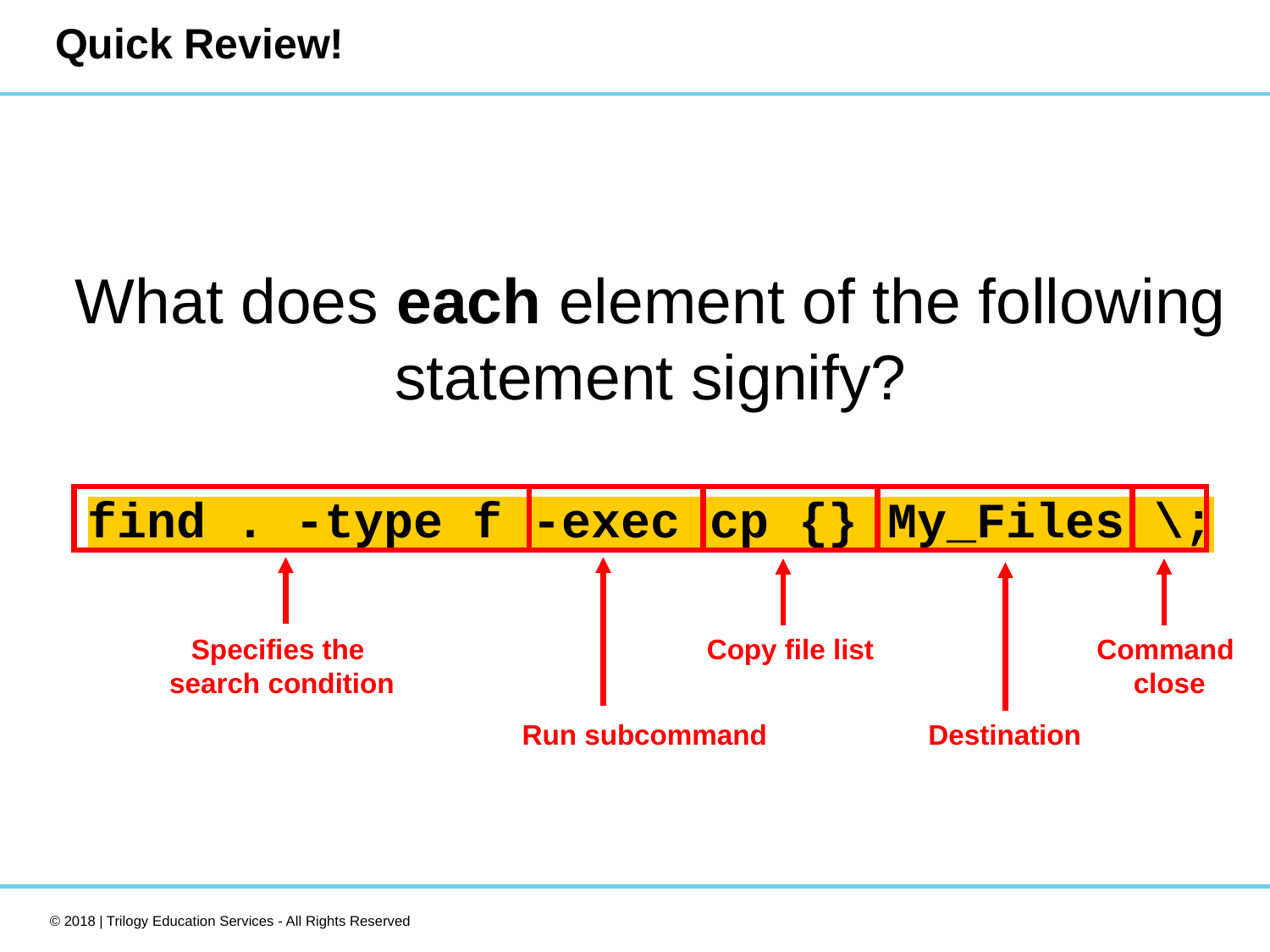

# Quick Review!
What does each element of the following statement signify?

find . -type f -exec cp {} My_Files \;

Specifies the
search condition
Copy file list
Command
close
Run subcommand
Destination